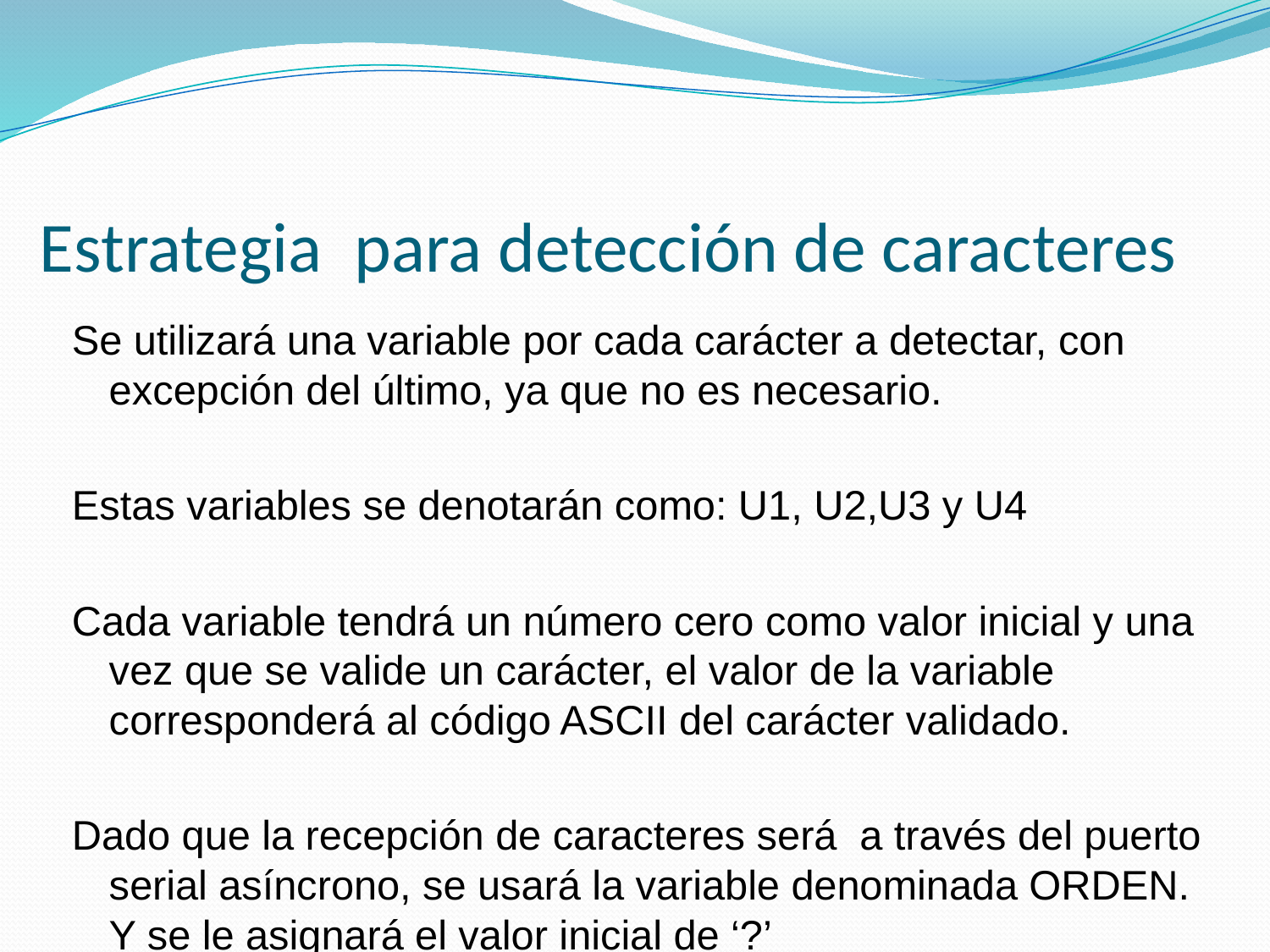

# Estrategia  para detección de caracteres
Se utilizará una variable por cada carácter a detectar, con excepción del último, ya que no es necesario.

Estas variables se denotarán como: U1, U2,U3 y U4

Cada variable tendrá un número cero como valor inicial y una vez que se valide un carácter, el valor de la variable corresponderá al código ASCII del carácter validado.

Dado que la recepción de caracteres será  a través del puerto serial asíncrono, se usará la variable denominada ORDEN. Y se le asignará el valor inicial de ‘?’